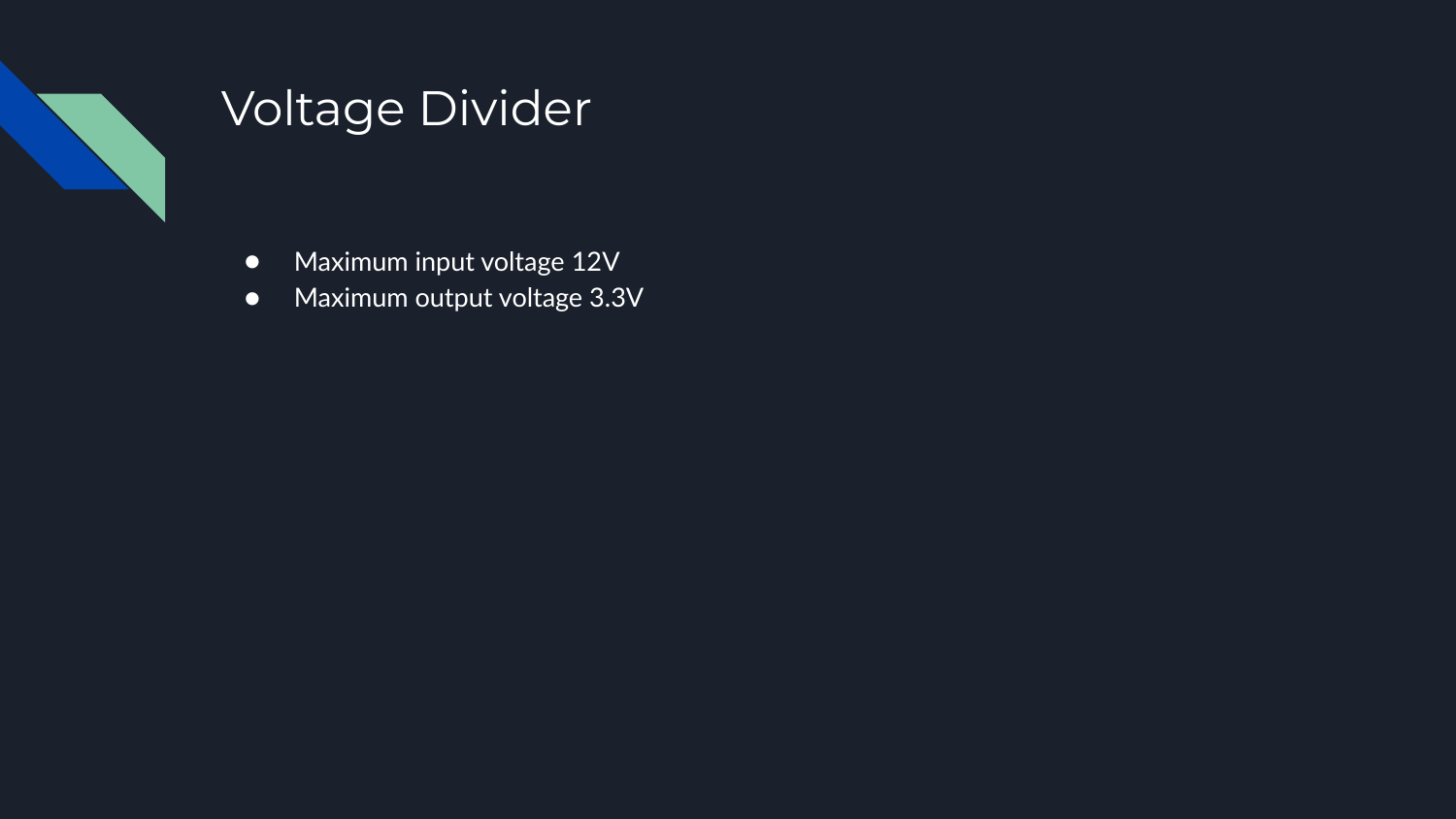

# Voltage Divider
Maximum input voltage 12V
Maximum output voltage 3.3V